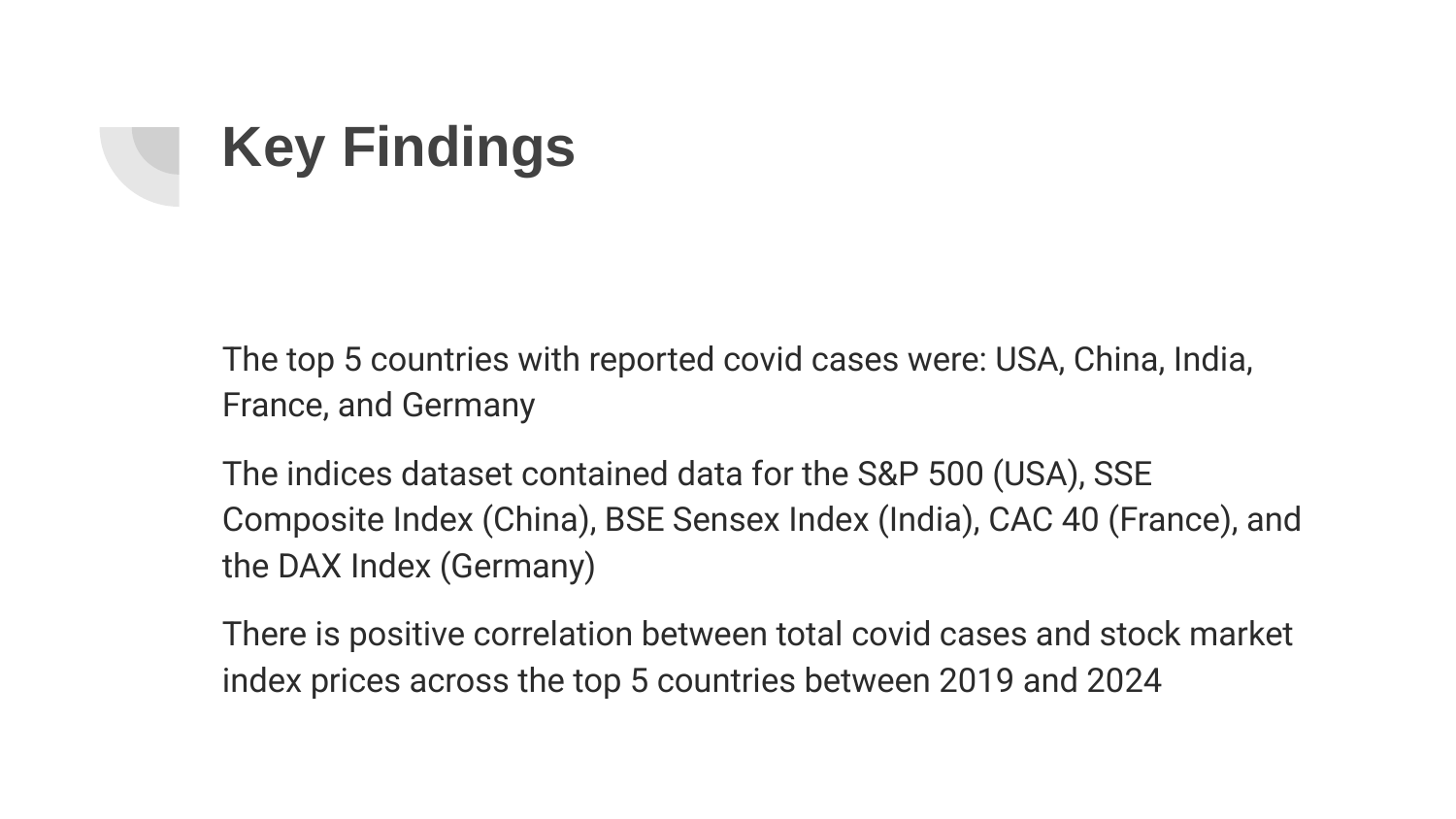

# Key Findings
The top 5 countries with reported covid cases were: USA, China, India, France, and Germany
The indices dataset contained data for the S&P 500 (USA), SSE Composite Index (China), BSE Sensex Index (India), CAC 40 (France), and the DAX Index (Germany)
There is positive correlation between total covid cases and stock market index prices across the top 5 countries between 2019 and 2024